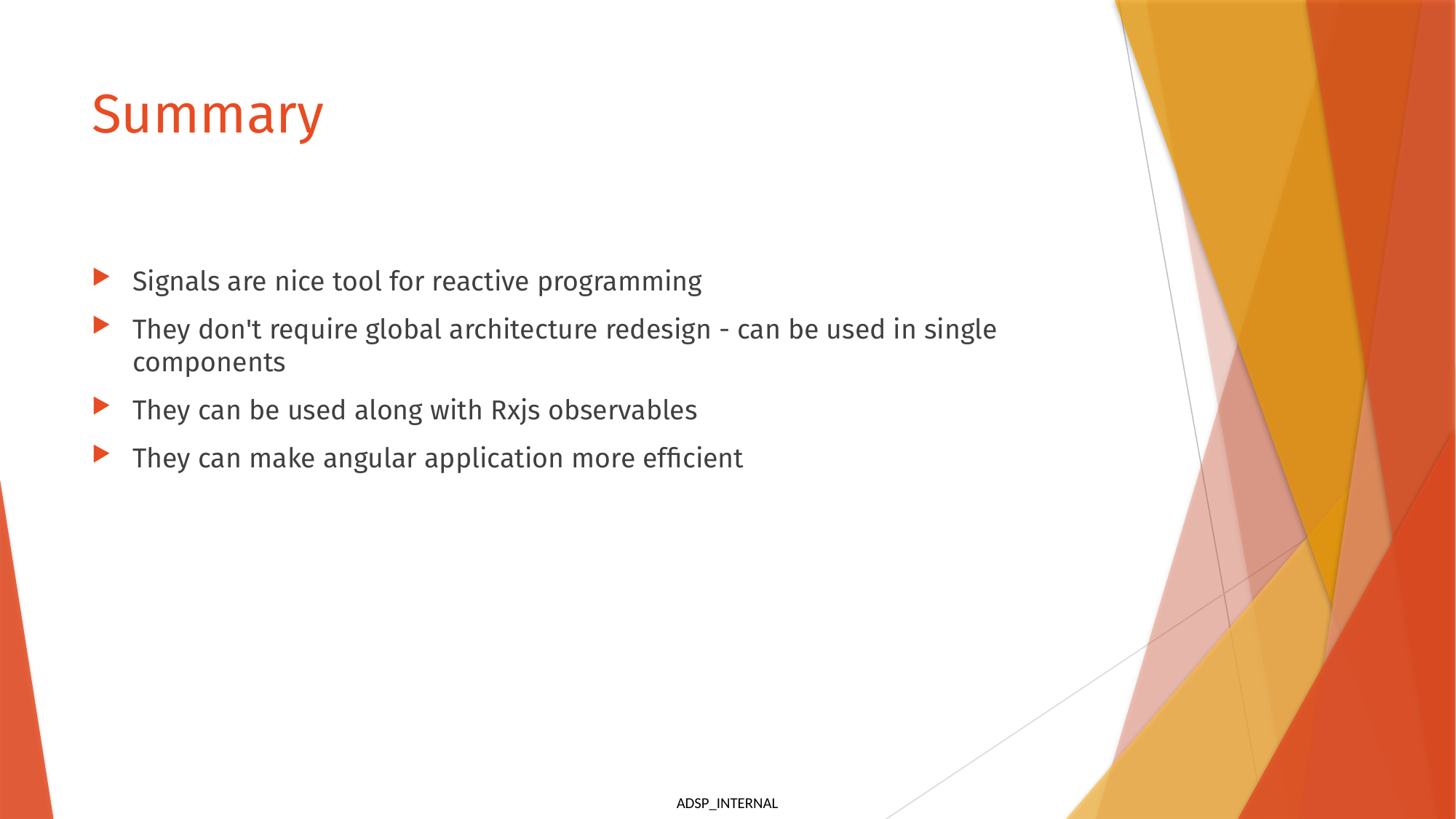

# Summary
Signals are nice tool for reactive programming
They don't require global architecture redesign - can be used in single components
They can be used along with Rxjs observables
They can make angular application more efficient